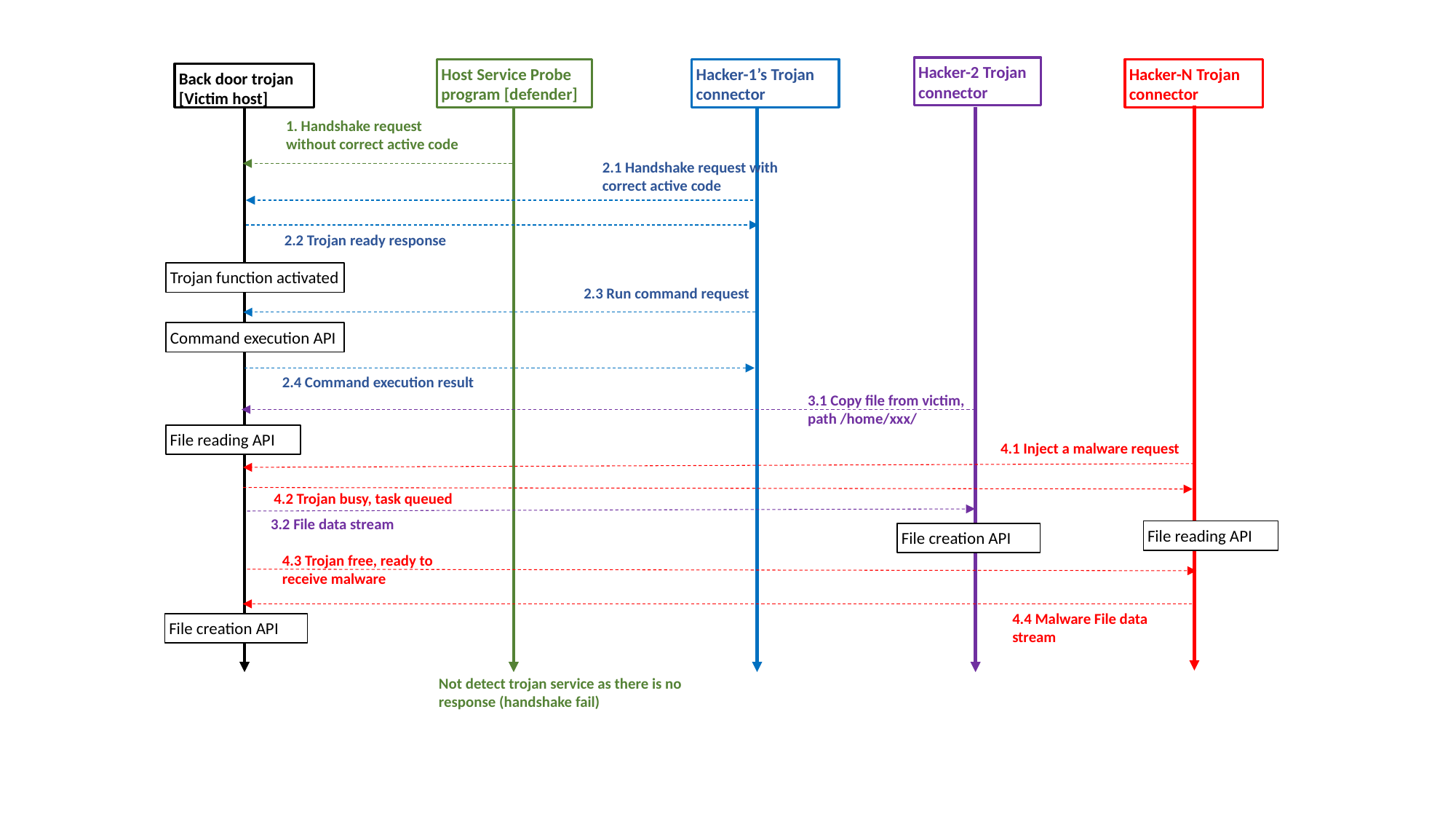

Hacker-2 Trojan connector
Host Service Probe program [defender]
Hacker-1’s Trojan connector
Hacker-N Trojan connector
Back door trojan [Victim host]
1. Handshake request without correct active code
2.1 Handshake request with correct active code
2.2 Trojan ready response
Trojan function activated
2.3 Run command request
Command execution API
2.4 Command execution result
3.1 Copy file from victim, path /home/xxx/
File reading API
4.1 Inject a malware request
4.2 Trojan busy, task queued
3.2 File data stream
File reading API
File creation API
4.3 Trojan free, ready to receive malware
4.4 Malware File data stream
File creation API
Not detect trojan service as there is no response (handshake fail)